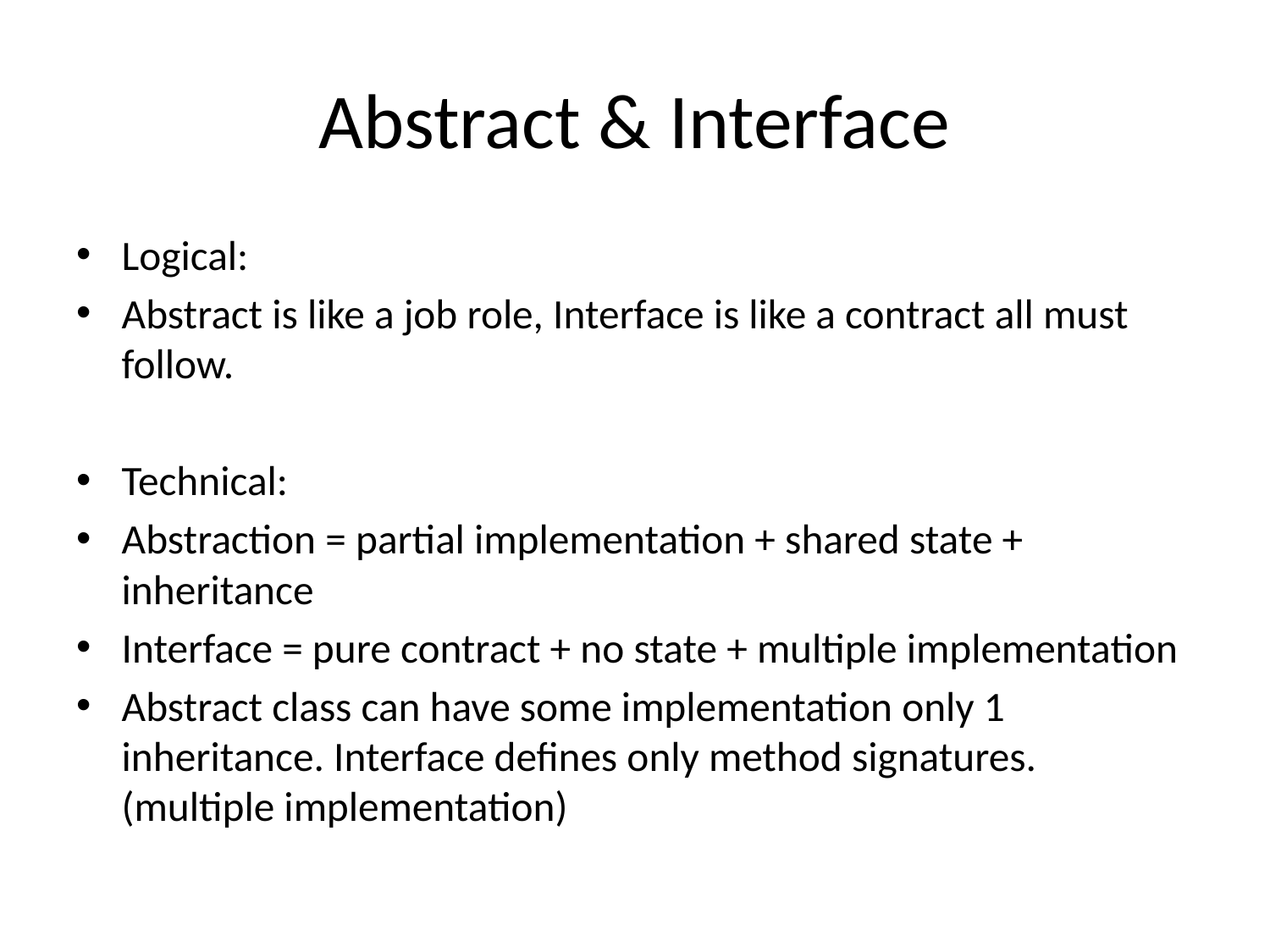

# Abstract & Interface
Logical:
Abstract is like a job role, Interface is like a contract all must follow.

Technical:
Abstraction = partial implementation + shared state + inheritance
Interface = pure contract + no state + multiple implementation
Abstract class can have some implementation only 1 inheritance. Interface defines only method signatures. (multiple implementation)